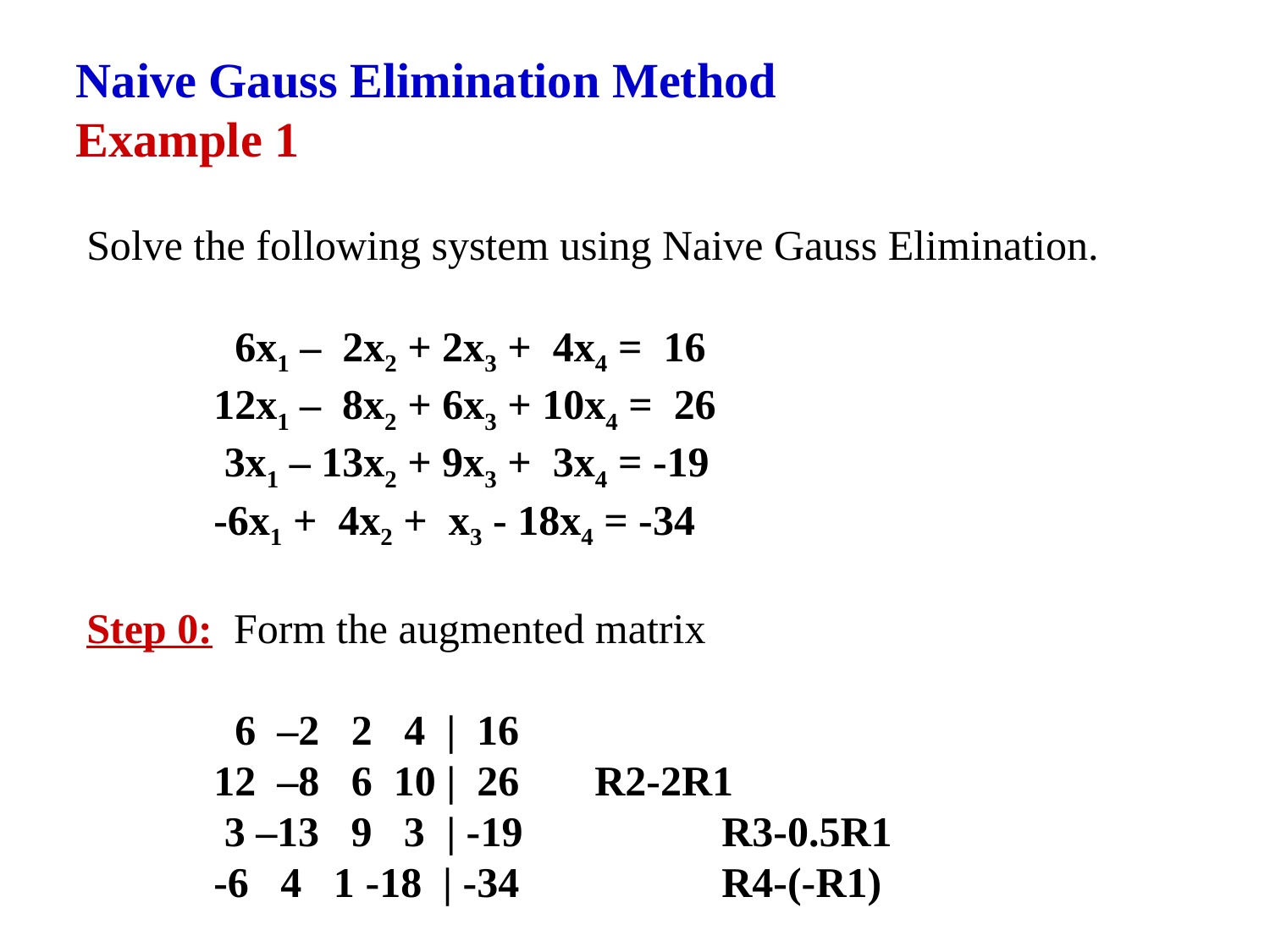

Naive Gauss Elimination Method
Example 1
Solve the following system using Naive Gauss Elimination.

	  6x1 –  2x2 + 2x3 +  4x4 =  16
	12x1 –  8x2 + 6x3 + 10x4 =  26
	 3x1 – 13x2 + 9x3 +  3x4 = -19
	-6x1 +  4x2 +  x3 - 18x4 = -34

Step 0:  Form the augmented matrix

	  6  –2   2   4  |  16
	12  –8   6  10 |  26  	R2-2R1
	 3 –13   9   3  | -19		R3-0.5R1
	-6   4   1 -18  | -34		R4-(-R1)